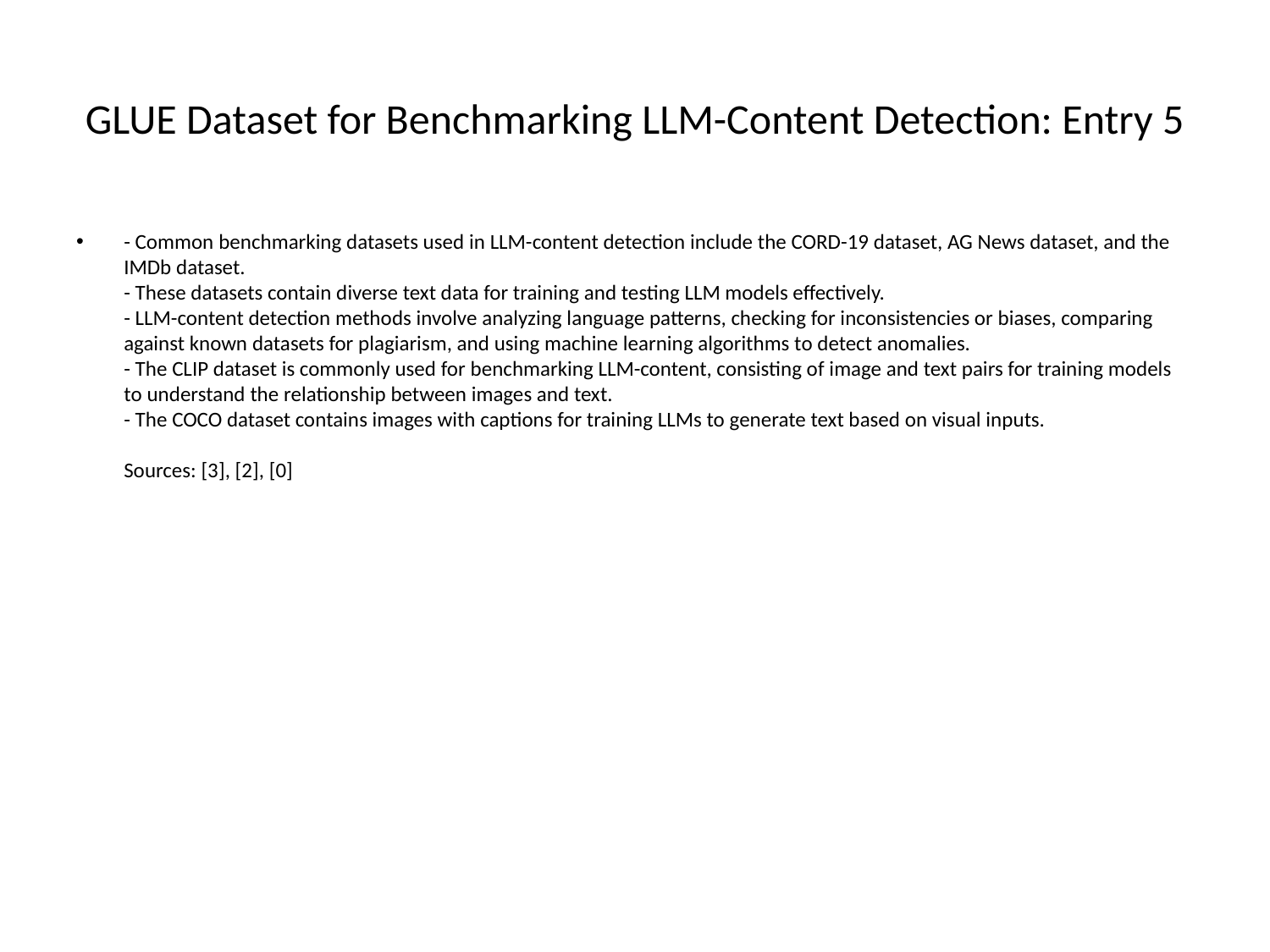

# GLUE Dataset for Benchmarking LLM-Content Detection: Entry 5
- Common benchmarking datasets used in LLM-content detection include the CORD-19 dataset, AG News dataset, and the IMDb dataset.
- These datasets contain diverse text data for training and testing LLM models effectively.
- LLM-content detection methods involve analyzing language patterns, checking for inconsistencies or biases, comparing against known datasets for plagiarism, and using machine learning algorithms to detect anomalies.
- The CLIP dataset is commonly used for benchmarking LLM-content, consisting of image and text pairs for training models to understand the relationship between images and text.
- The COCO dataset contains images with captions for training LLMs to generate text based on visual inputs.
Sources: [3], [2], [0]